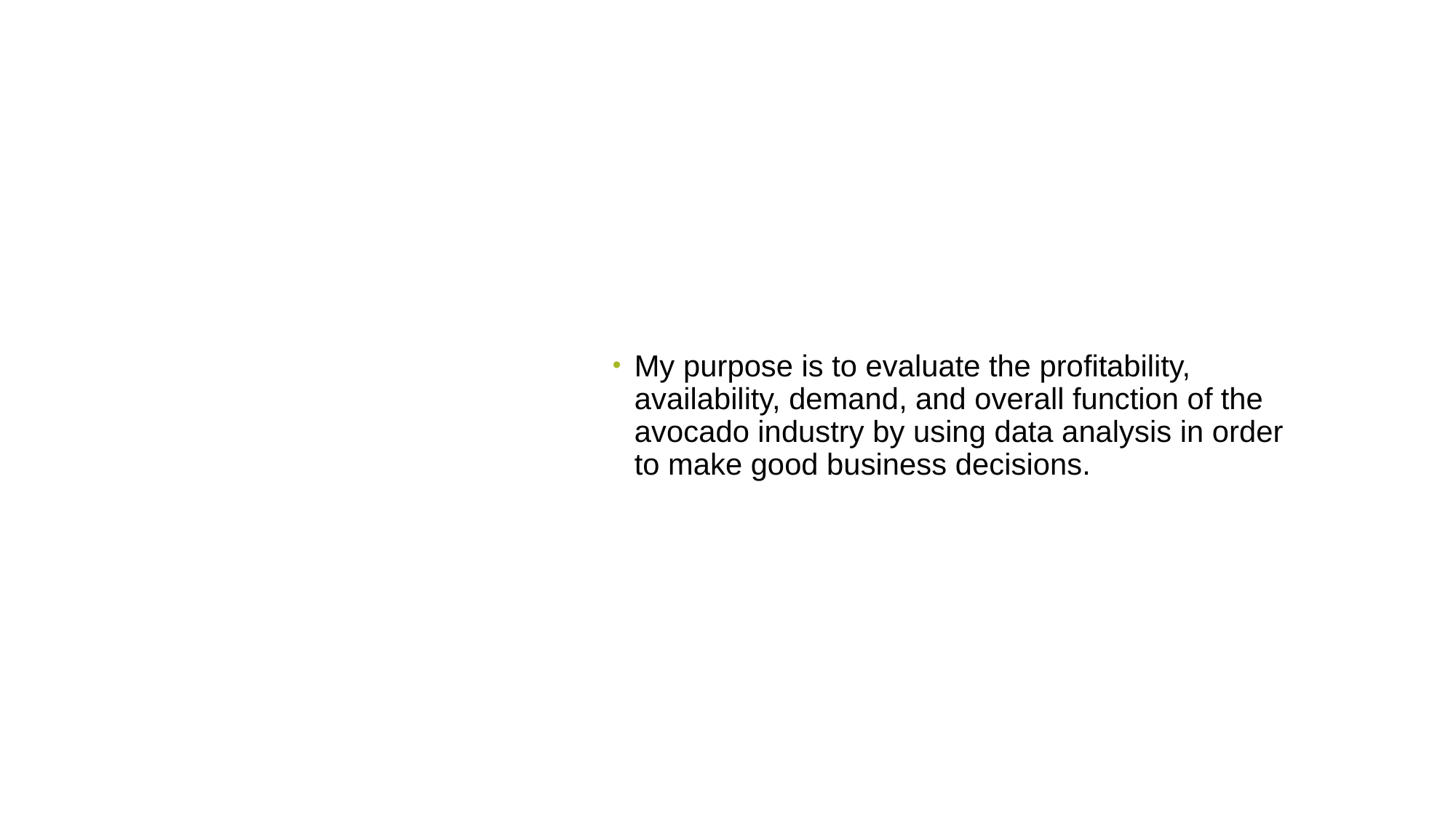

# The Purpose of my presentation
My purpose is to evaluate the profitability, availability, demand, and overall function of the avocado industry by using data analysis in order to make good business decisions.